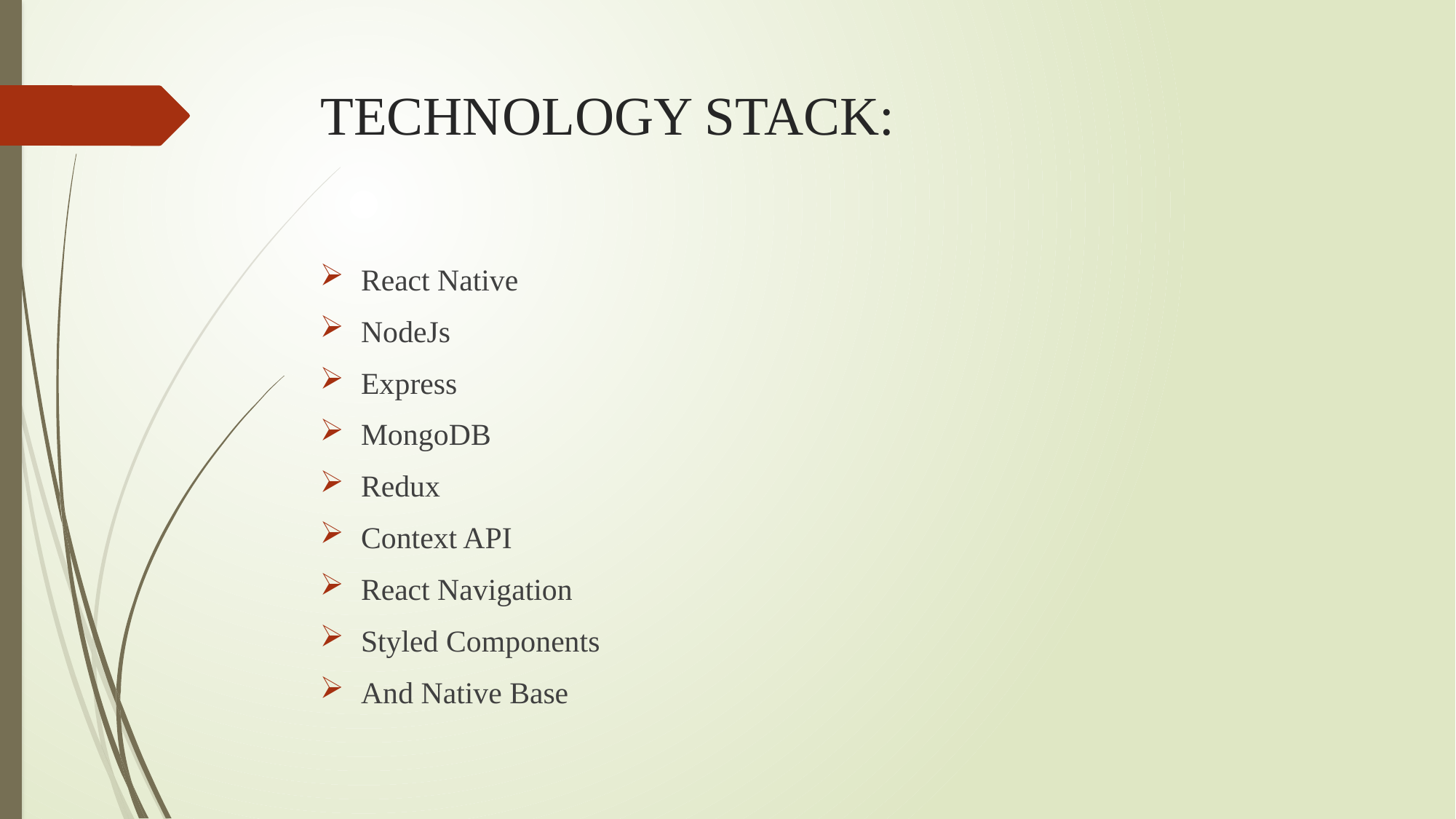

# TECHNOLOGY STACK:
React Native
NodeJs
Express
MongoDB
Redux
Context API
React Navigation
Styled Components
And Native Base